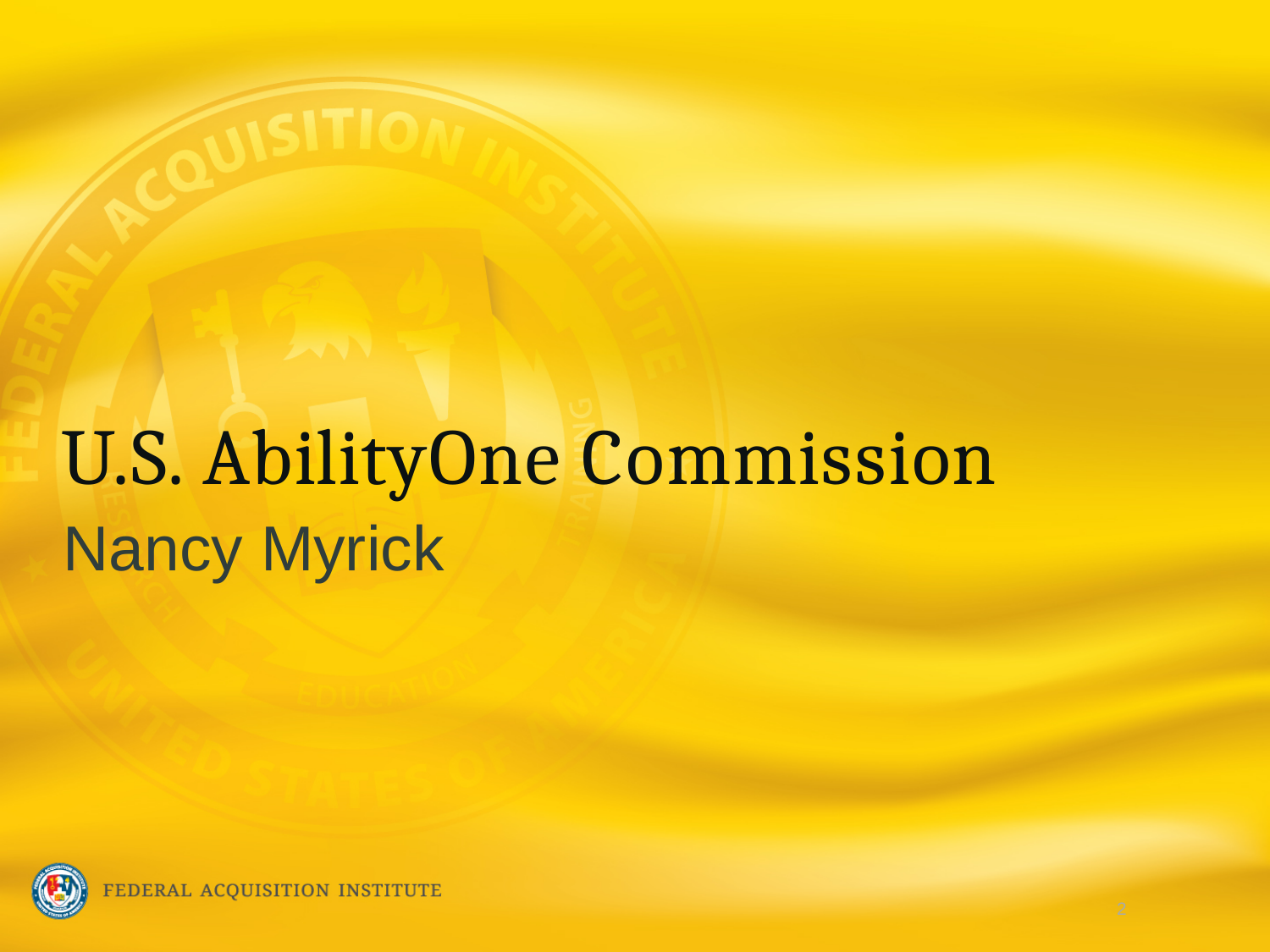

# U.S. AbilityOne Commission
Nancy Myrick

2